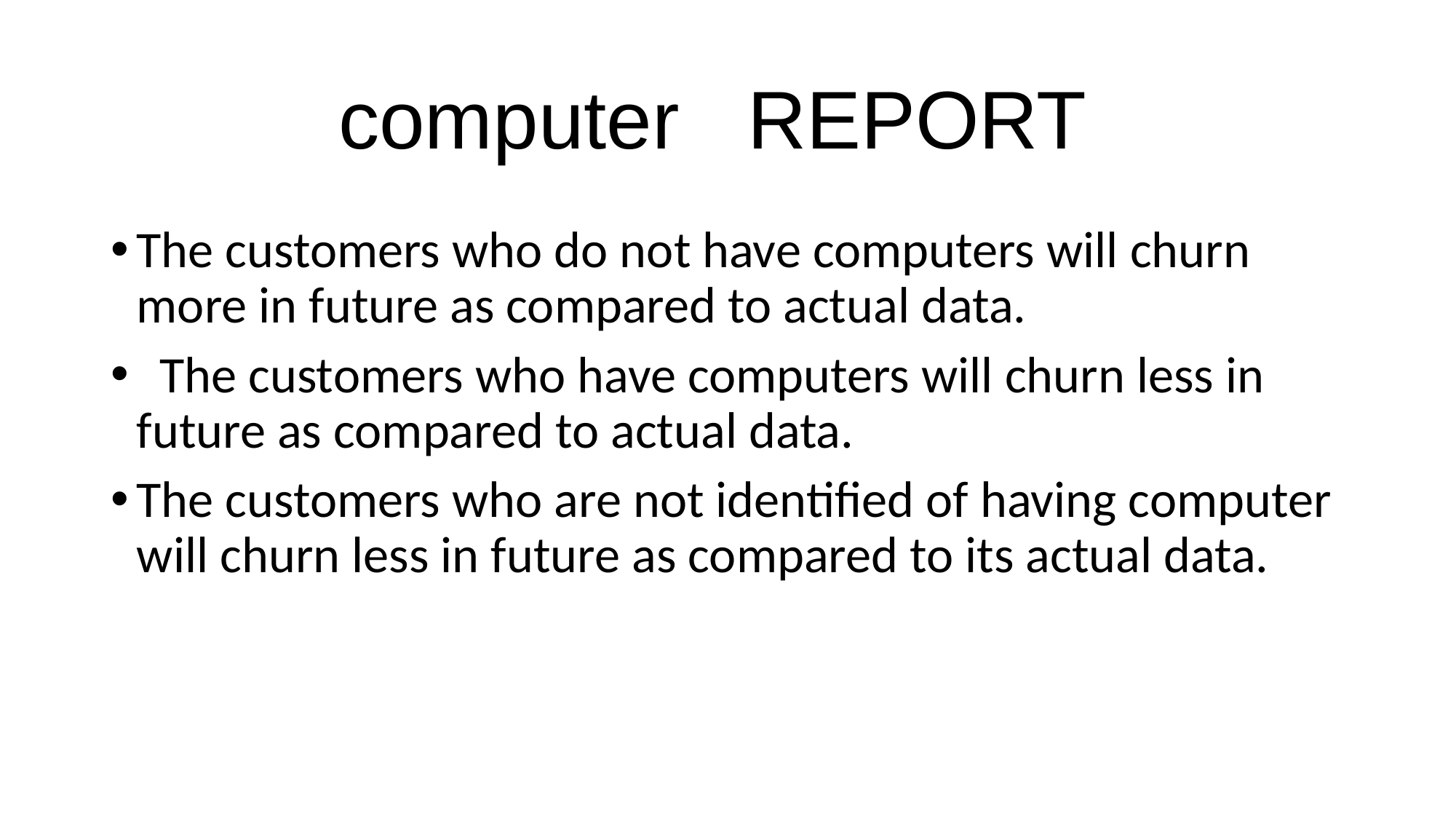

# computer   REPORT
The customers who do not have computers will churn more in future as compared to actual data.
  The customers who have computers will churn less in future as compared to actual data.
The customers who are not identified of having computer will churn less in future as compared to its actual data.